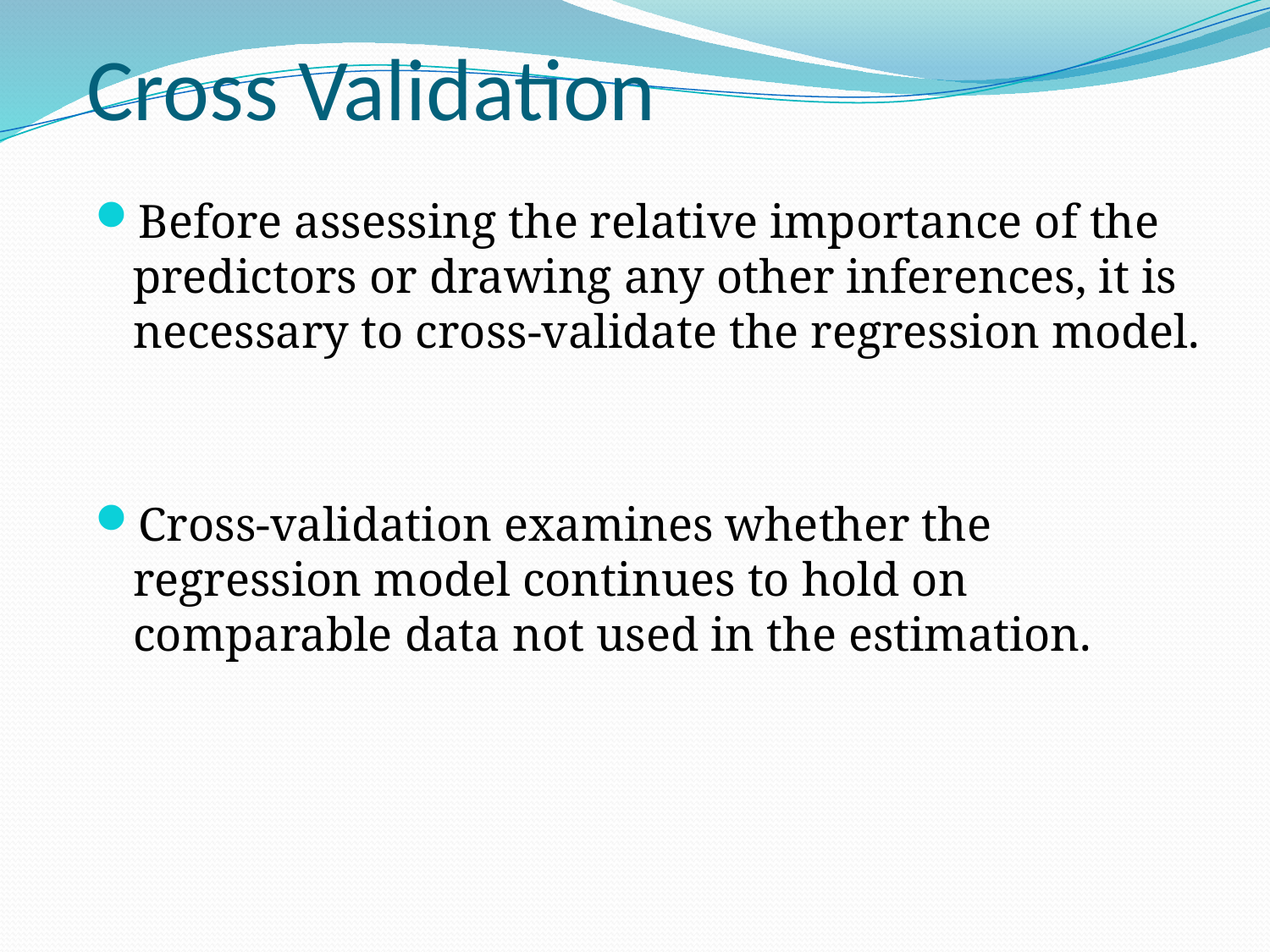

Cross Validation
Before assessing the relative importance of the predictors or drawing any other inferences, it is necessary to cross-validate the regression model.

Cross-validation examines whether the regression model continues to hold on comparable data not used in the estimation.